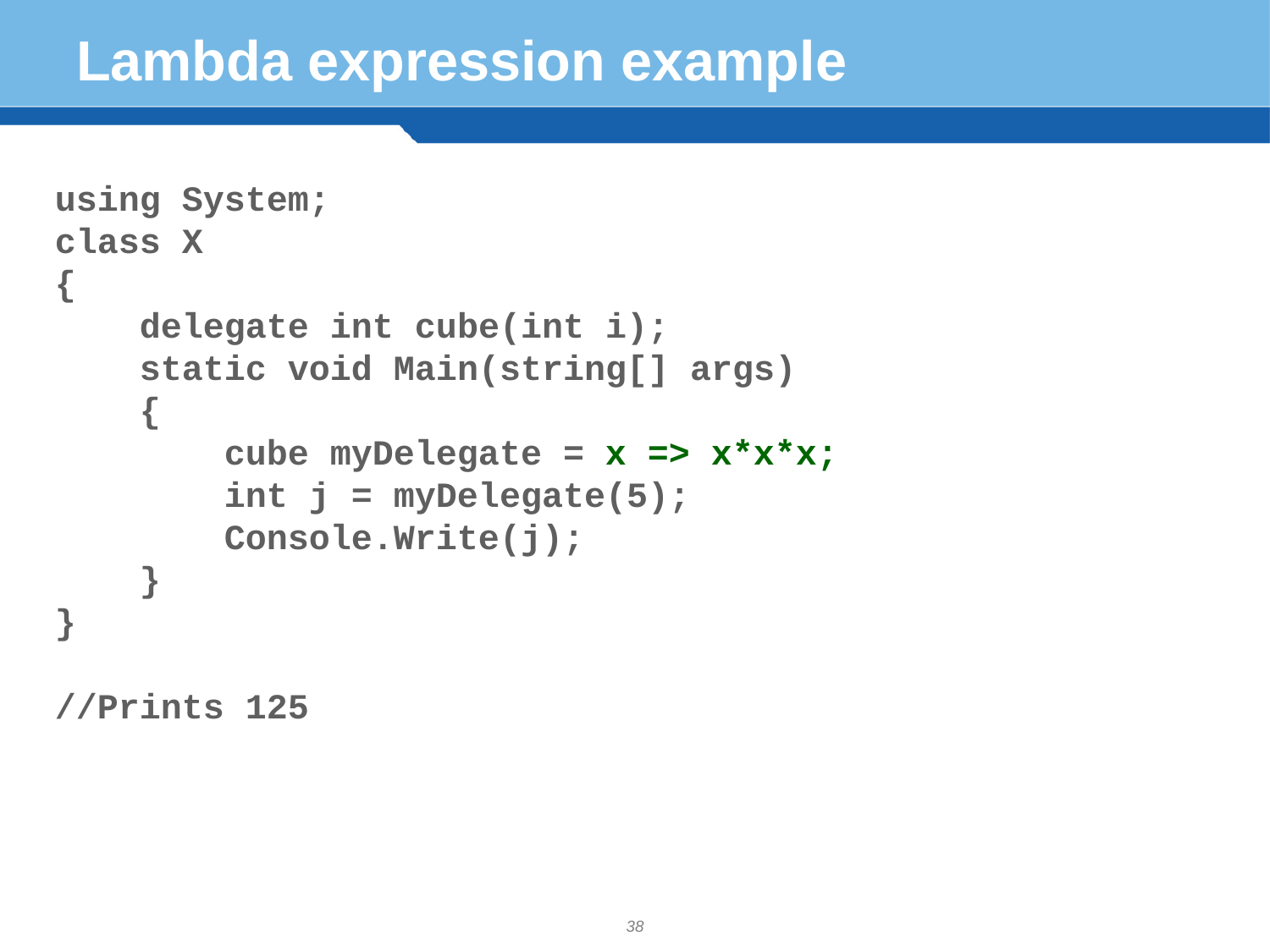

# Lambda expression example
using System;
class X
{
    delegate int cube(int i);
    static void Main(string[] args)
    {
        cube myDelegate = x => x*x*x;
        int j = myDelegate(5);
        Console.Write(j);
    }
}

//Prints 125

38